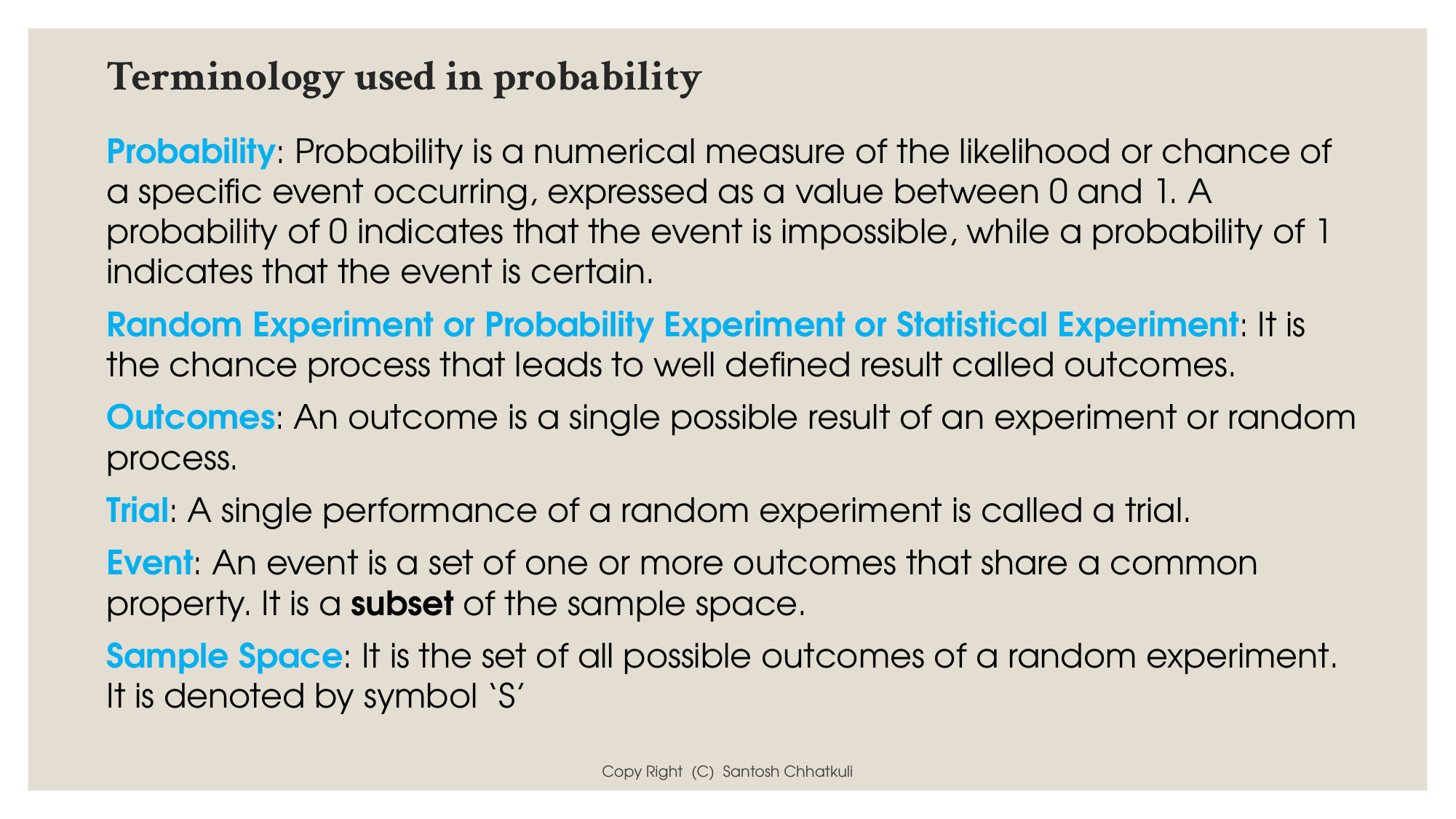

# Terminology used in probability
Probability: Probability is a numerical measure of the likelihood or chance of a specific event occurring, expressed as a value between 0 and 1. A probability of 0 indicates that the event is impossible, while a probability of 1 indicates that the event is certain.
Random Experiment or Probability Experiment or Statistical Experiment: It is the chance process that leads to well defined result called outcomes.
Outcomes: An outcome is a single possible result of an experiment or random process.
Trial: A single performance of a random experiment is called a trial.
Event: An event is a set of one or more outcomes that share a common property. It is a subset of the sample space.
Sample Space: It is the set of all possible outcomes of a random experiment. It is denoted by symbol ‘S’

Copy Right  (C)  Santosh Chhatkuli